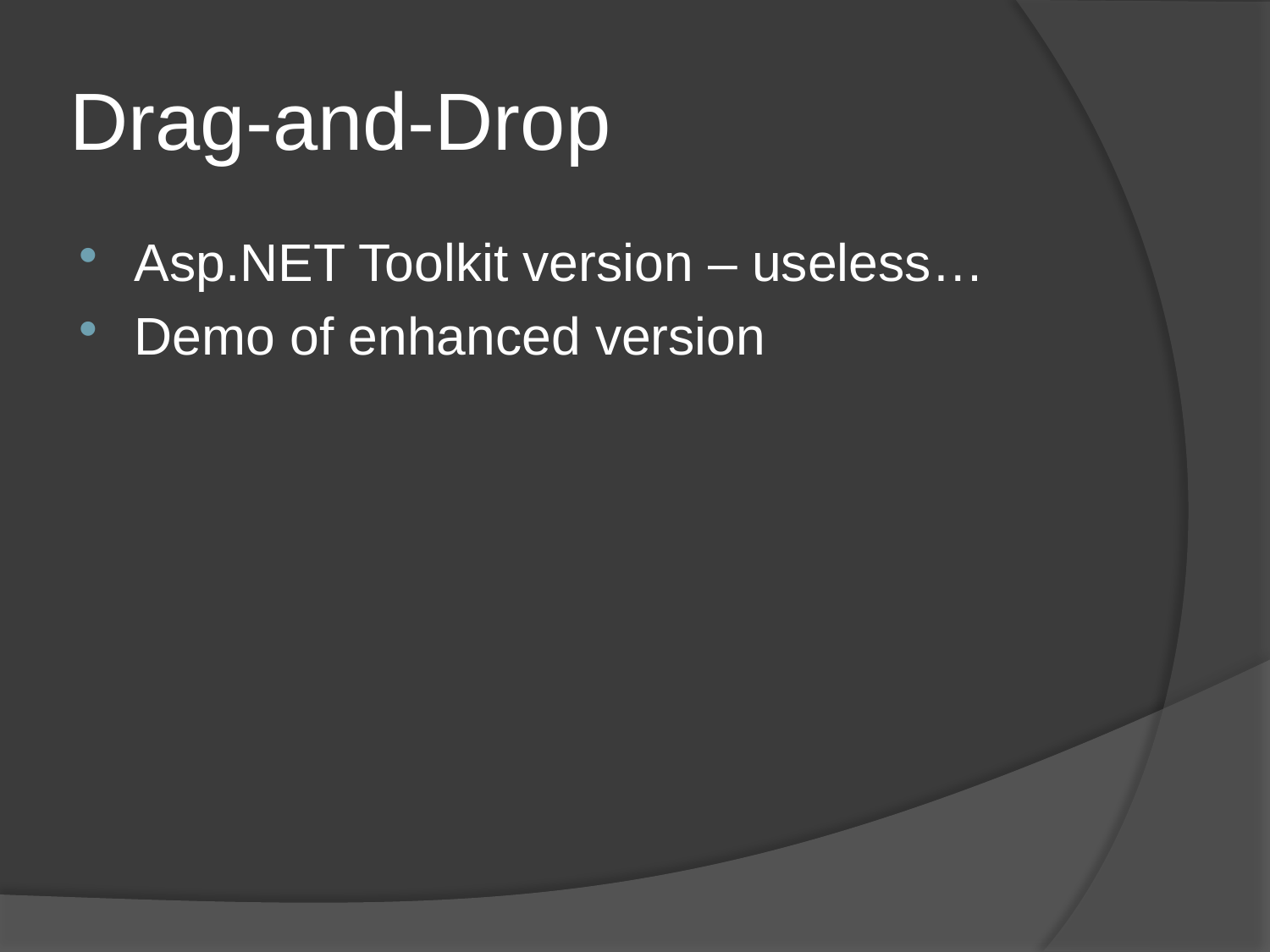

# Drag-and-Drop
Asp.NET Toolkit version – useless…
Demo of enhanced version